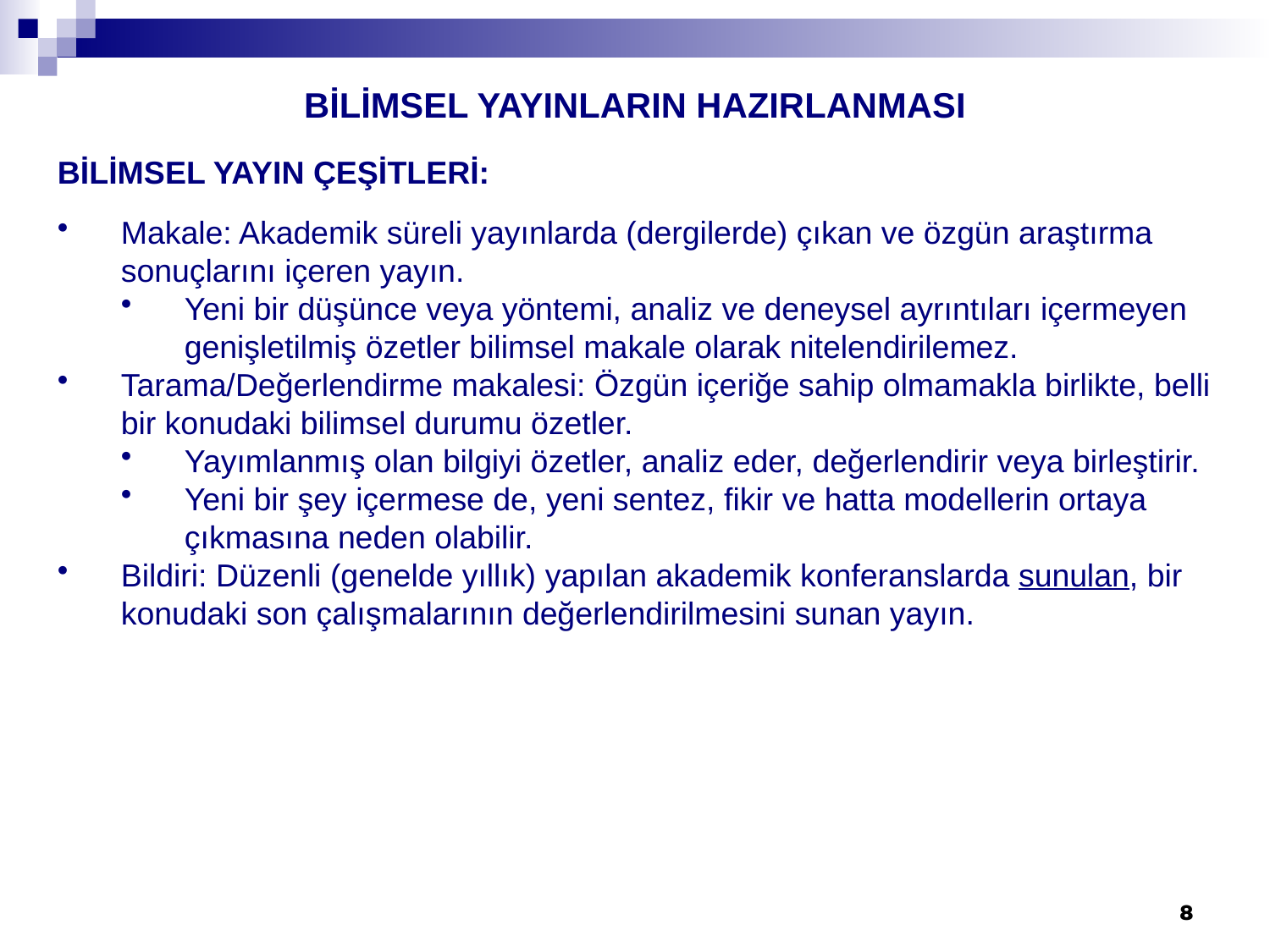

BİLİMSEL YAYINLARIN HAZIRLANMASI
BİLİMSEL YAYIN ÇEŞİTLERİ:
Makale: Akademik süreli yayınlarda (dergilerde) çıkan ve özgün araştırma sonuçlarını içeren yayın.
Yeni bir düşünce veya yöntemi, analiz ve deneysel ayrıntıları içermeyen genişletilmiş özetler bilimsel makale olarak nitelendirilemez.
Tarama/Değerlendirme makalesi: Özgün içeriğe sahip olmamakla birlikte, belli bir konudaki bilimsel durumu özetler.
Yayımlanmış olan bilgiyi özetler, analiz eder, değerlendirir veya birleştirir.
Yeni bir şey içermese de, yeni sentez, fikir ve hatta modellerin ortaya çıkmasına neden olabilir.
Bildiri: Düzenli (genelde yıllık) yapılan akademik konferanslarda sunulan, bir konudaki son çalışmalarının değerlendirilmesini sunan yayın.
8